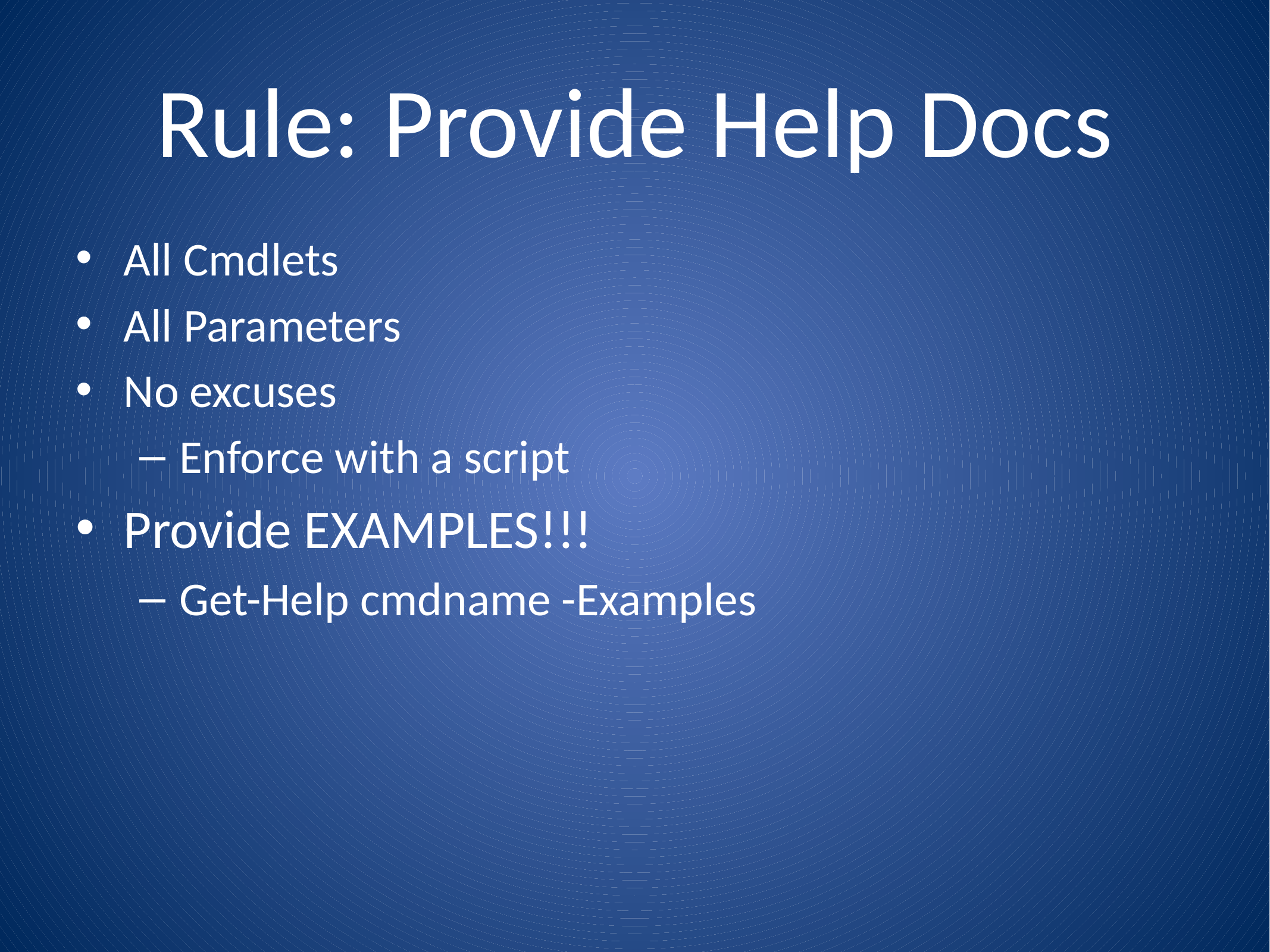

# Rule: Provide Help Docs
All Cmdlets
All Parameters
No excuses
Enforce with a script
Provide EXAMPLES!!!
Get-Help cmdname -Examples